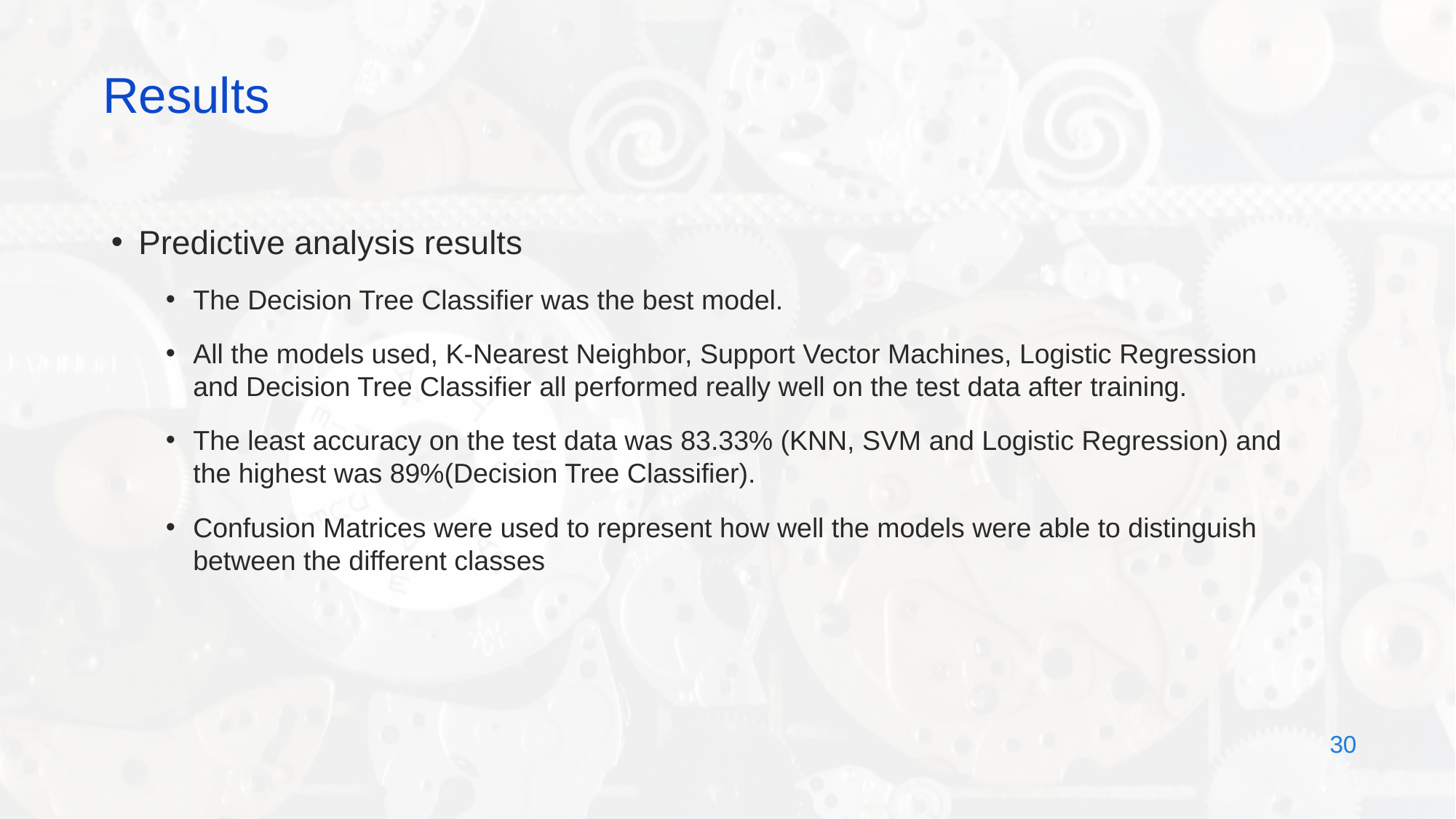

Results
Predictive analysis results
The Decision Tree Classifier was the best model.
All the models used, K-Nearest Neighbor, Support Vector Machines, Logistic Regression and Decision Tree Classifier all performed really well on the test data after training.
The least accuracy on the test data was 83.33% (KNN, SVM and Logistic Regression) and the highest was 89%(Decision Tree Classifier).
Confusion Matrices were used to represent how well the models were able to distinguish between the different classes

30